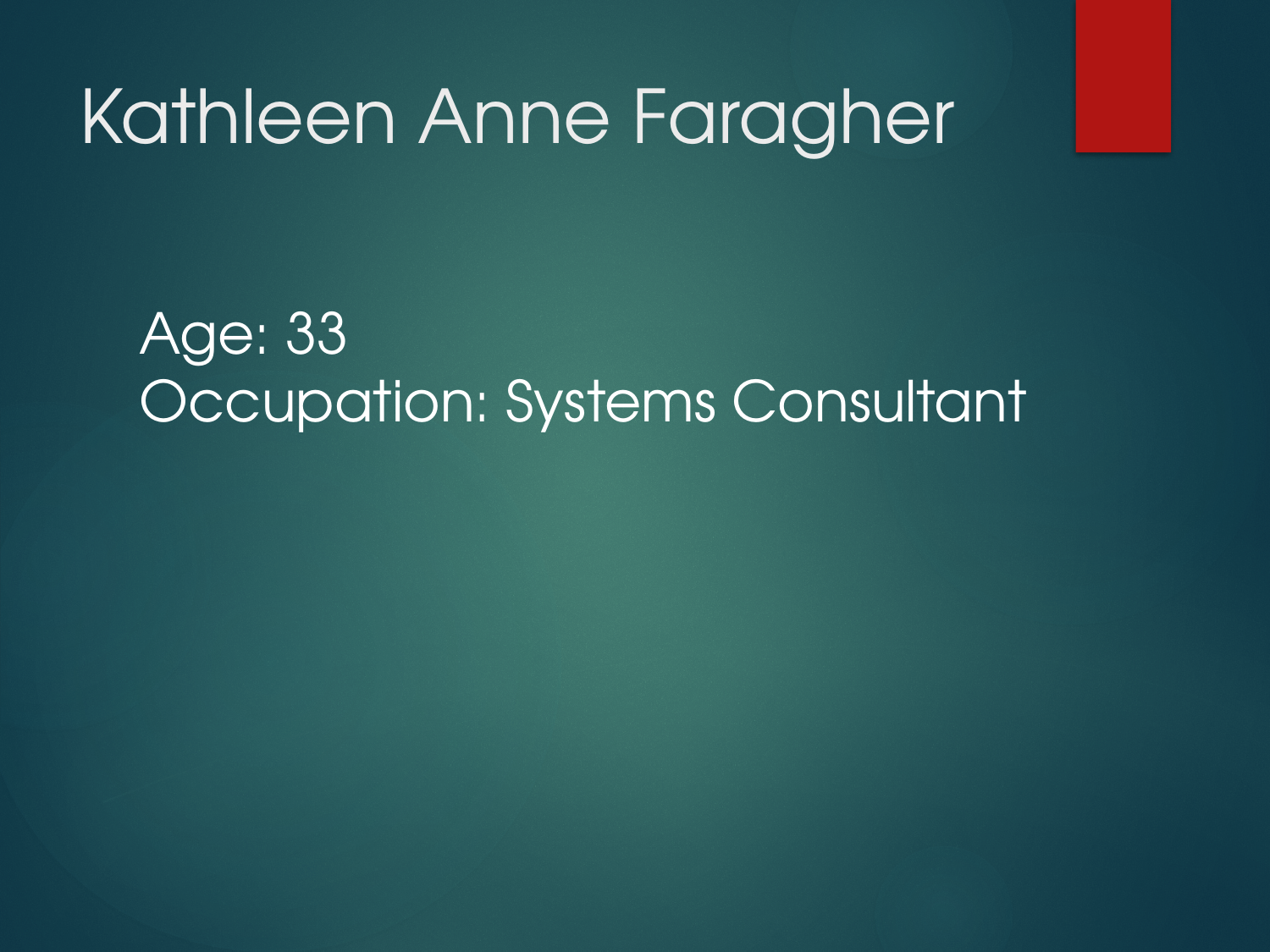

# Kathleen Anne Faragher

Age: 33
Occupation: Systems Consultant